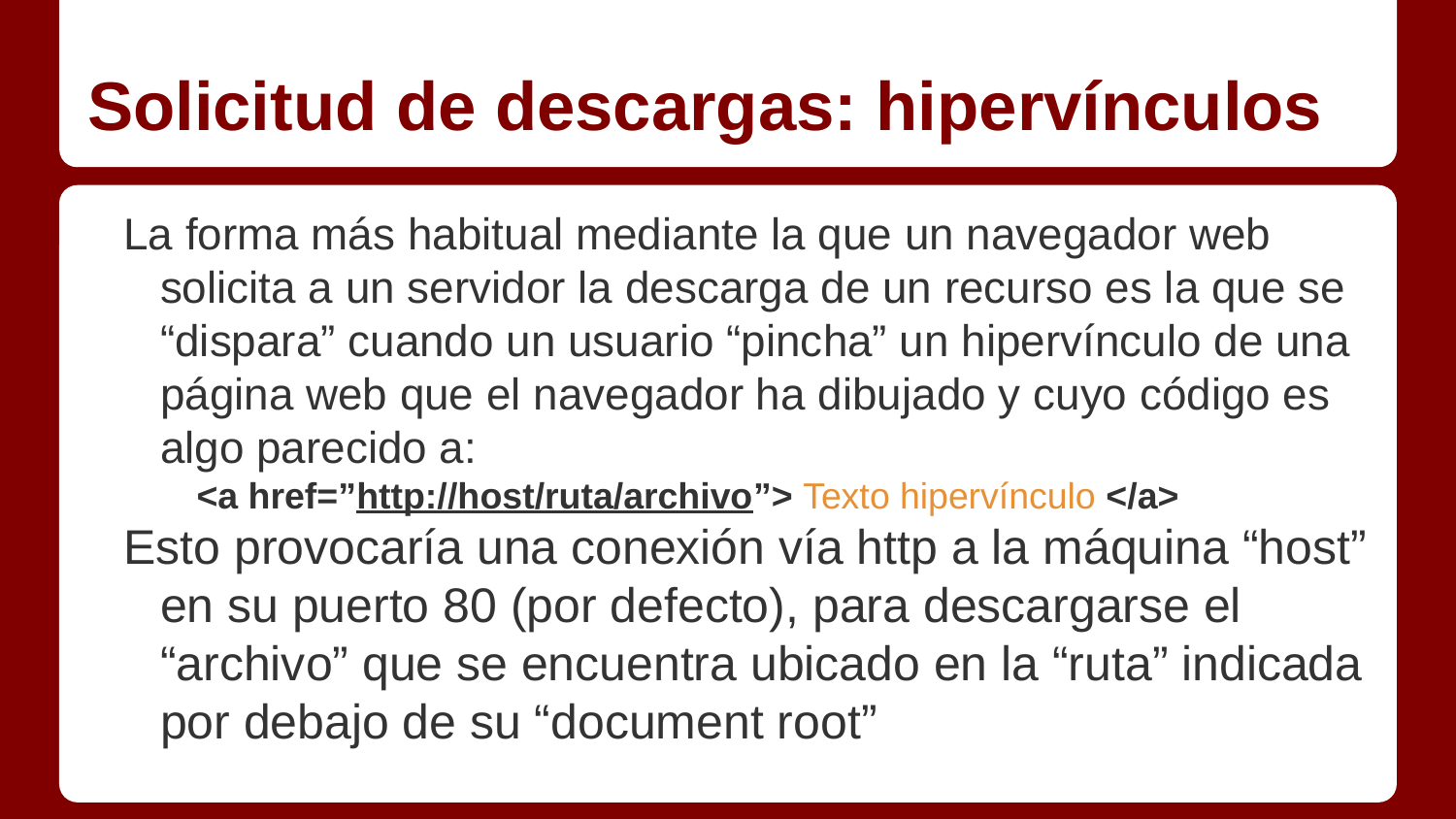

# Solicitud de descargas: hipervínculos
La forma más habitual mediante la que un navegador web solicita a un servidor la descarga de un recurso es la que se “dispara” cuando un usuario “pincha” un hipervínculo de una página web que el navegador ha dibujado y cuyo código es algo parecido a:
<a href=”http://host/ruta/archivo”> Texto hipervínculo </a>
Esto provocaría una conexión vía http a la máquina “host” en su puerto 80 (por defecto), para descargarse el “archivo” que se encuentra ubicado en la “ruta” indicada por debajo de su “document root”